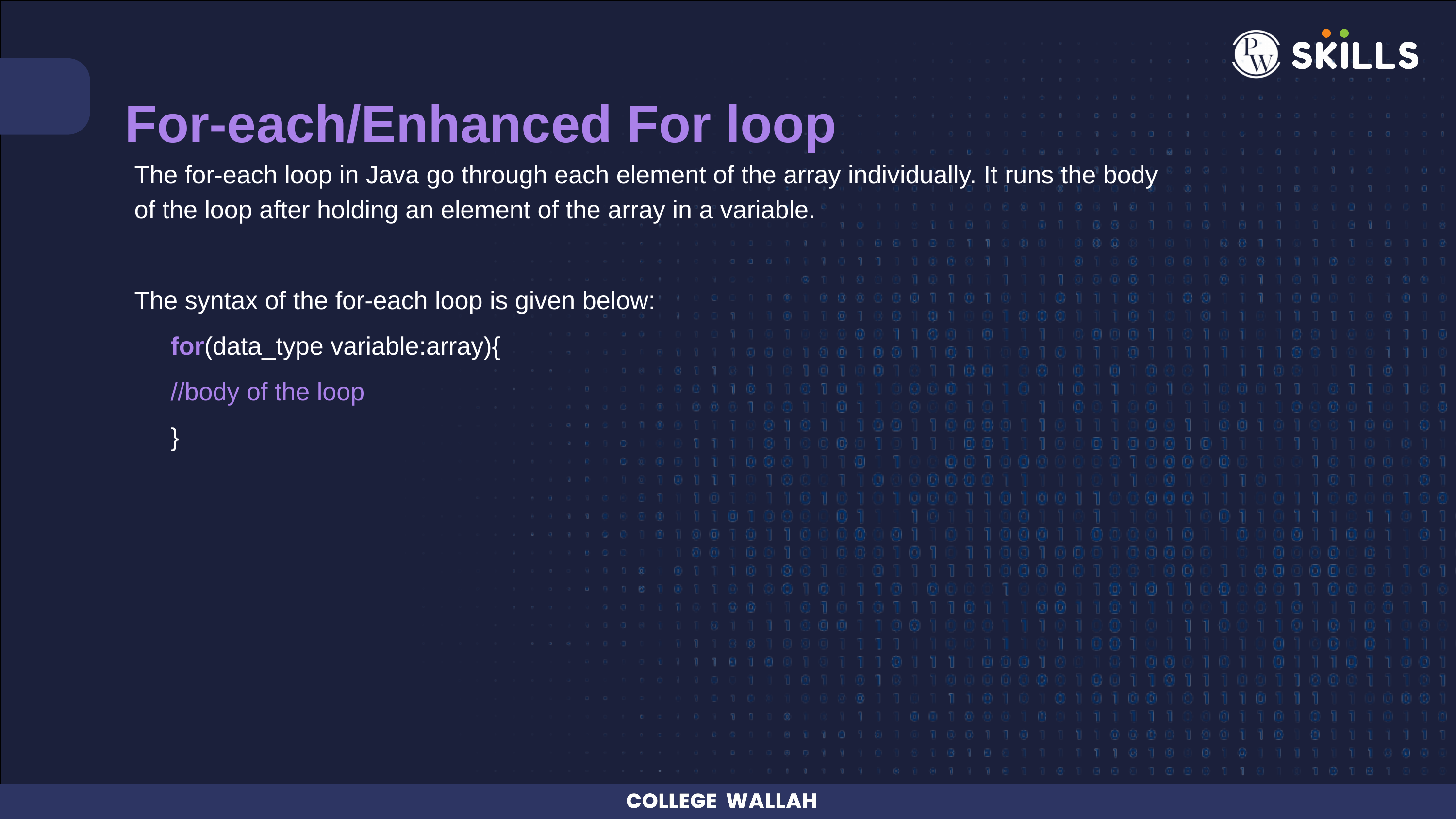

For-each/Enhanced For loop
The for-each loop in Java go through each element of the array individually. It runs the body of the loop after holding an element of the array in a variable.

The syntax of the for-each loop is given below:
for(data_type variable:array){
//body of the loop
}